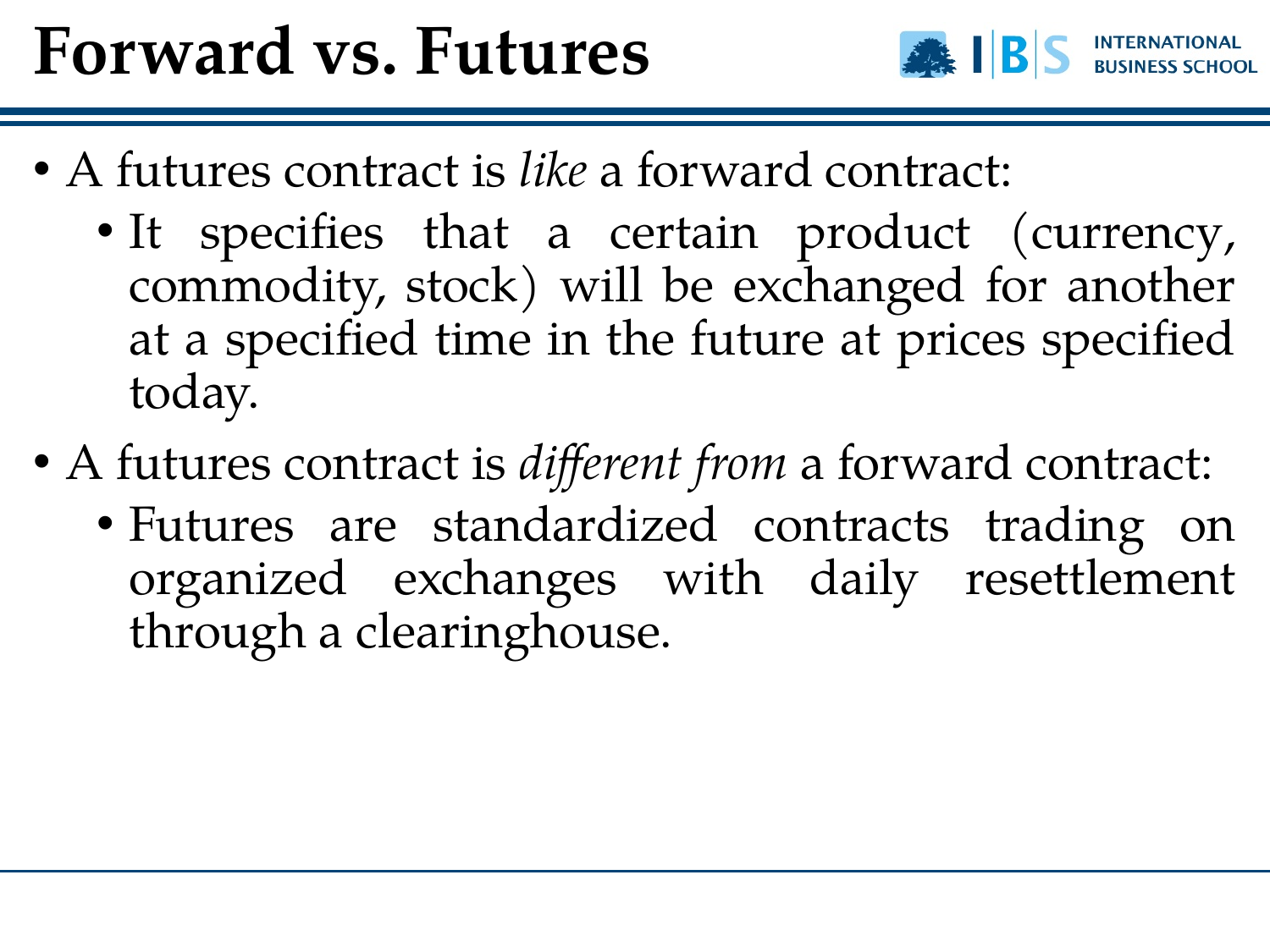

# Forward vs. Futures
A futures contract is like a forward contract:
It specifies that a certain product (currency, commodity, stock) will be exchanged for another at a specified time in the future at prices specified today.
A futures contract is different from a forward contract:
Futures are standardized contracts trading on organized exchanges with daily resettlement through a clearinghouse.